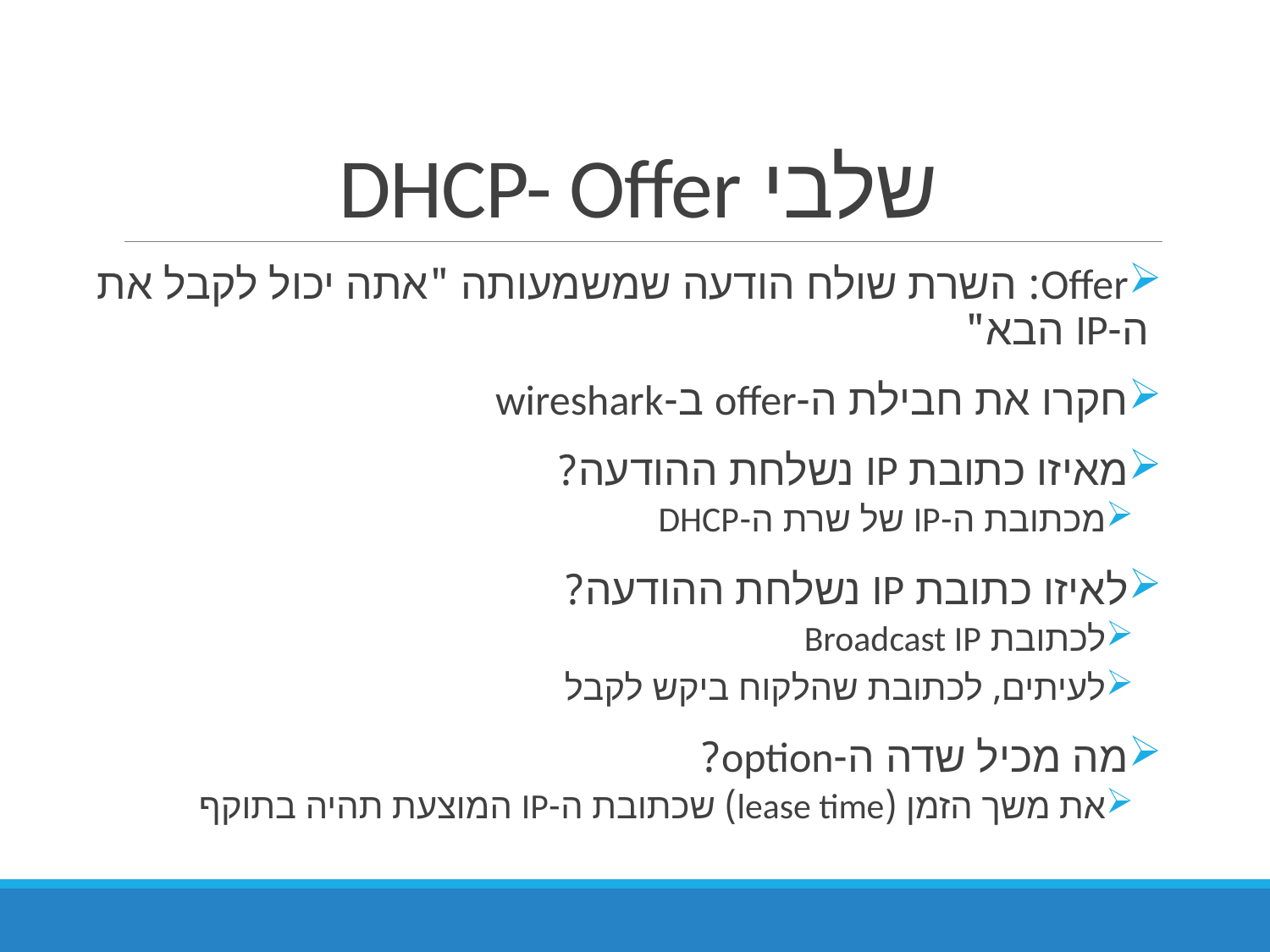

# שלבי DHCP- Offer
Offer: השרת שולח הודעה שמשמעותה "אתה יכול לקבל את ה-IP הבא"
חקרו את חבילת ה-offer ב-wireshark
מאיזו כתובת IP נשלחת ההודעה?
מכתובת ה-IP של שרת ה-DHCP
לאיזו כתובת IP נשלחת ההודעה?
לכתובת Broadcast IP
לעיתים, לכתובת שהלקוח ביקש לקבל
מה מכיל שדה ה-option?
את משך הזמן (lease time) שכתובת ה-IP המוצעת תהיה בתוקף